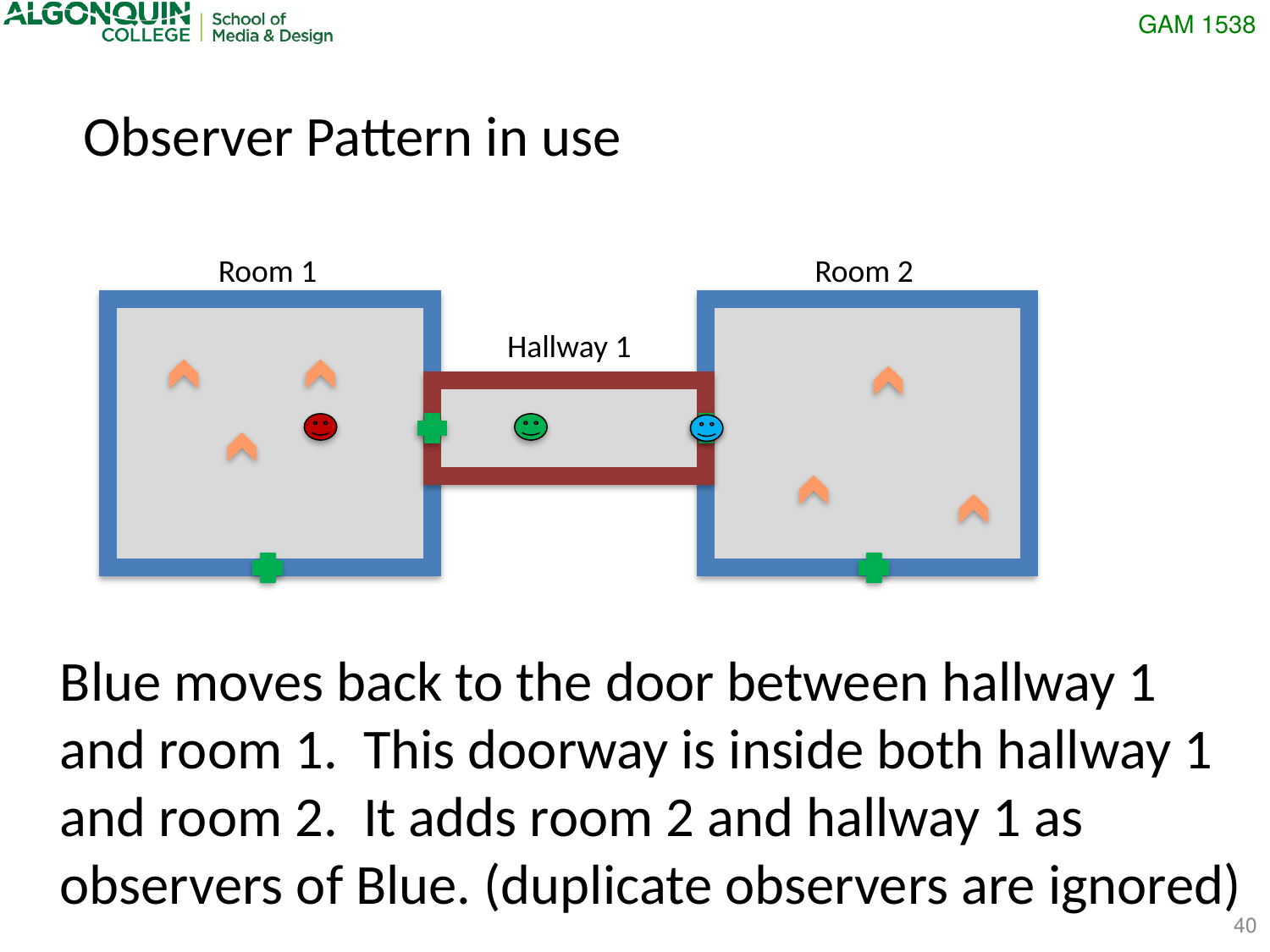

Observer Pattern in use

Room 1
Room 2

Hallway 1

Blue moves back to the door between hallway 1
and room 1.  This doorway is inside both hallway 1
and room 2.  It adds room 2 and hallway 1 as
observers of Blue. (duplicate observers are ignored)
40